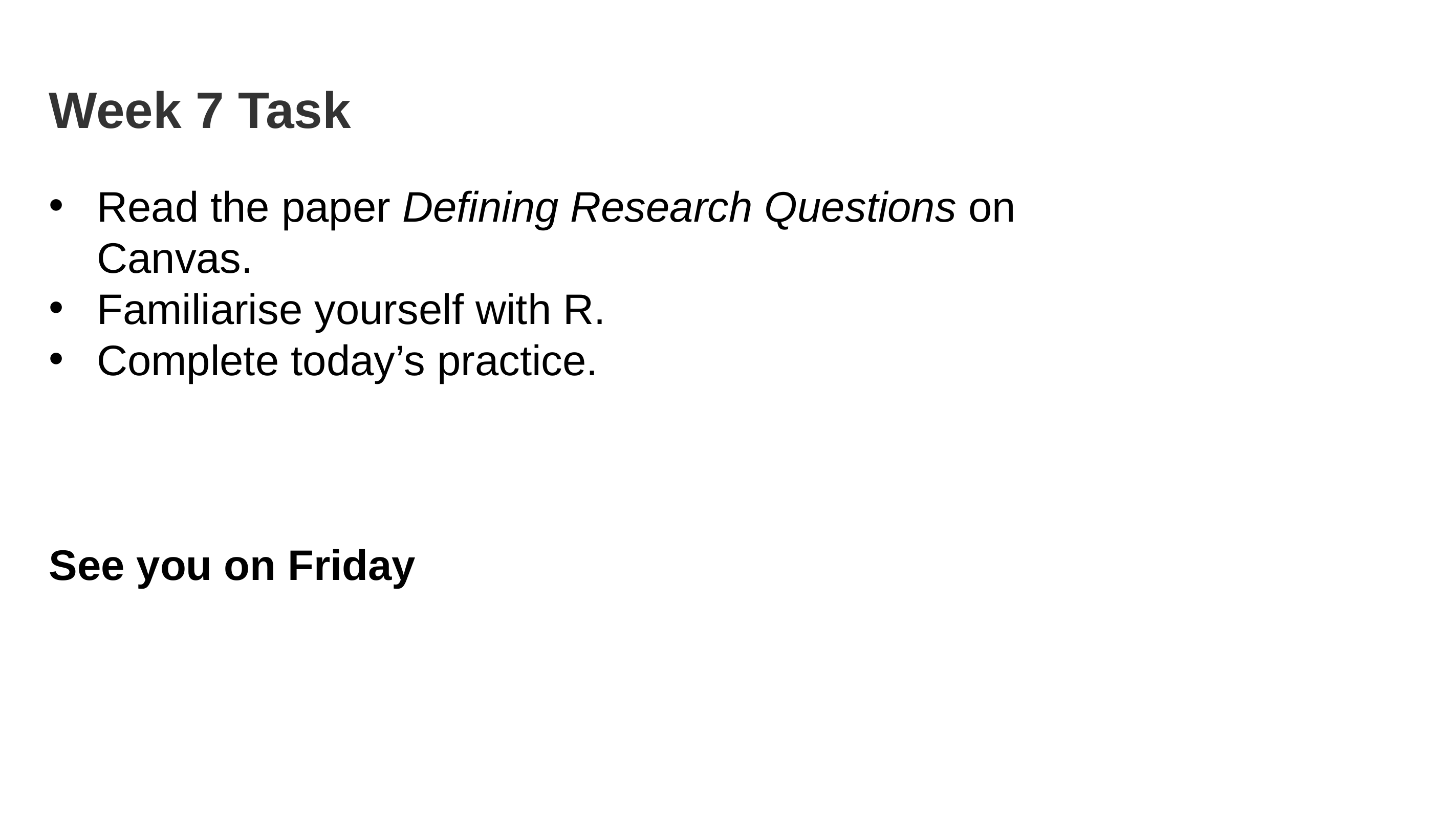

Week 7 Task
Read the paper Defining Research Questions on Canvas.
Familiarise yourself with R.
Complete today’s practice.

See you on Friday